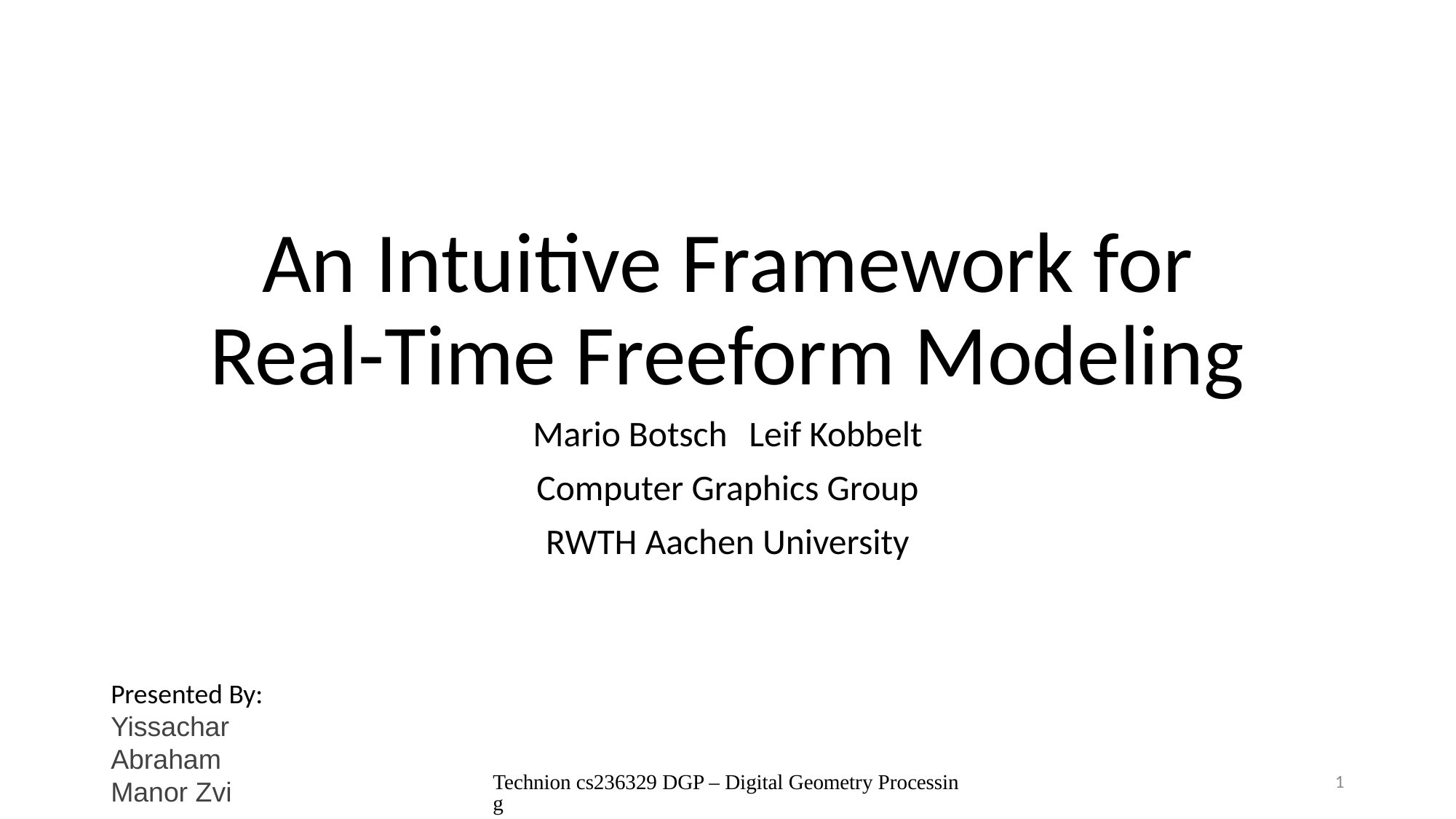

# An Intuitive Framework for Real-Time Freeform Modeling
Mario Botsch			Leif Kobbelt
Computer Graphics Group
RWTH Aachen University
Presented By:
Yissachar Abraham
Manor Zvi
Technion cs236329 DGP – Digital Geometry Processing
1